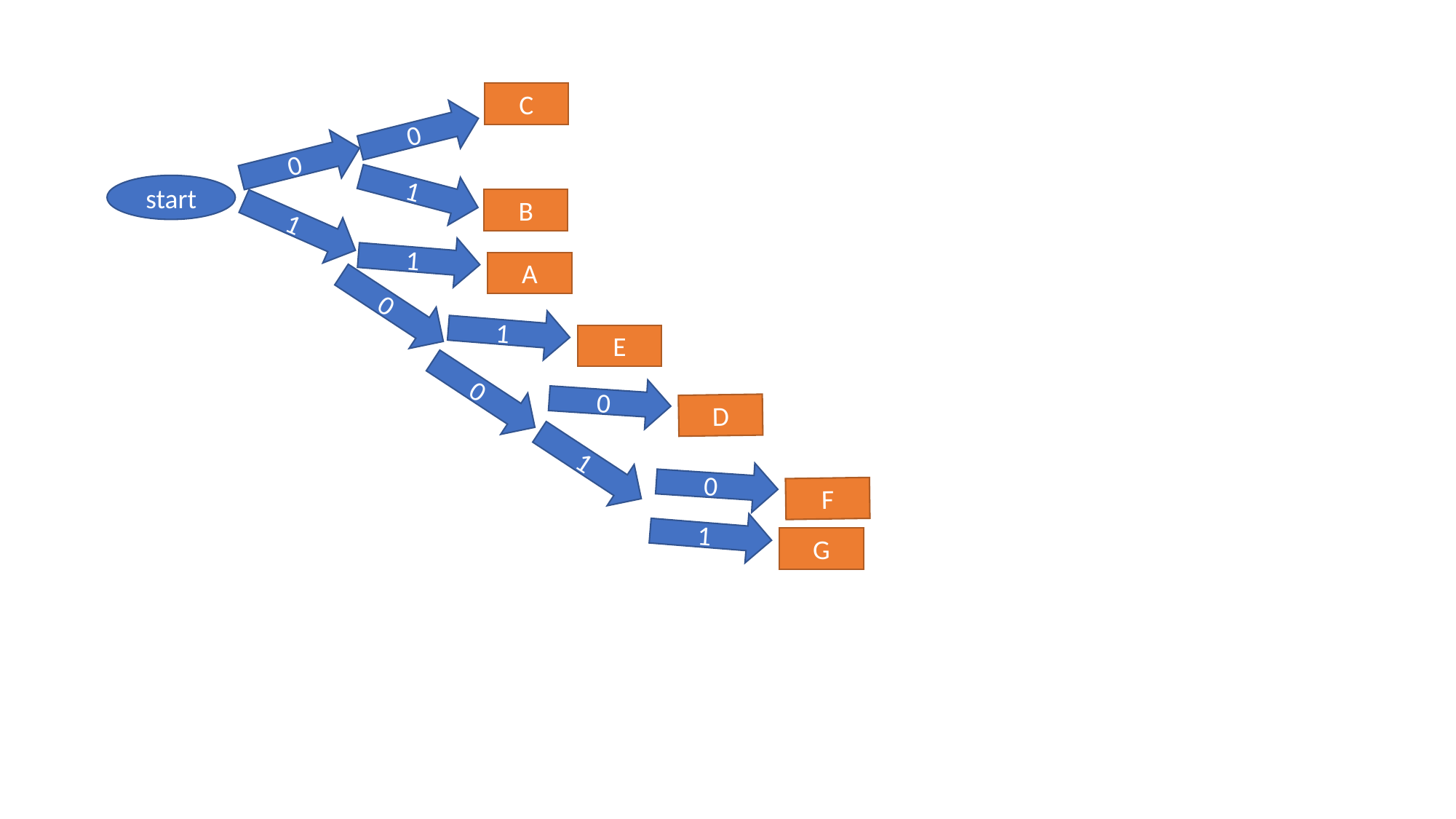

C
0
0
1
start
B
1
1
A
0
1
E
0
0
D
1
0
F
1
G